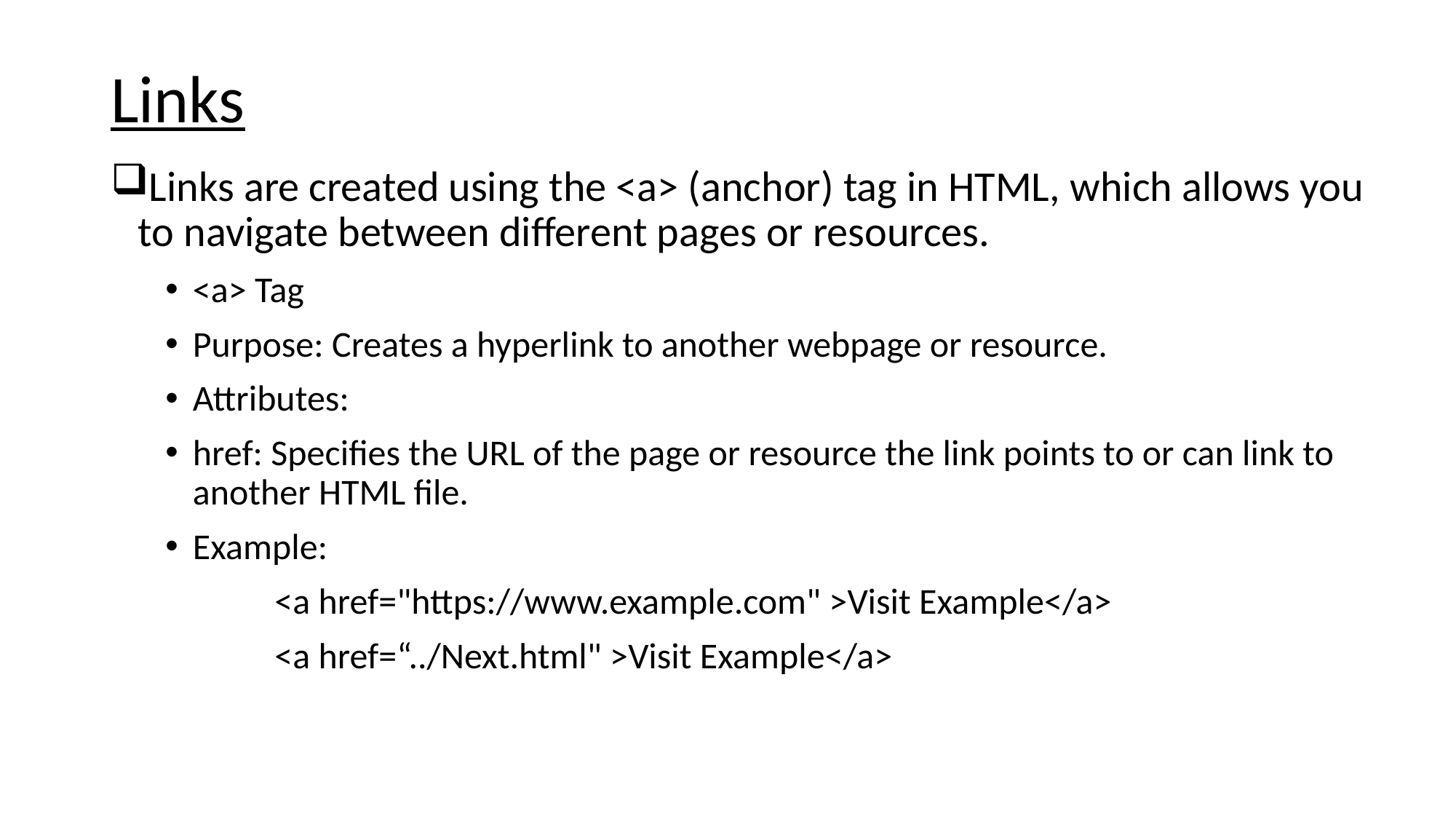

# Links
Links are created using the <a> (anchor) tag in HTML, which allows you to navigate between different pages or resources.
<a> Tag
Purpose: Creates a hyperlink to another webpage or resource.
Attributes:
href: Specifies the URL of the page or resource the link points to or can link to another HTML file.
Example:
	<a href="https://www.example.com" >Visit Example</a>
	<a href=“../Next.html" >Visit Example</a>